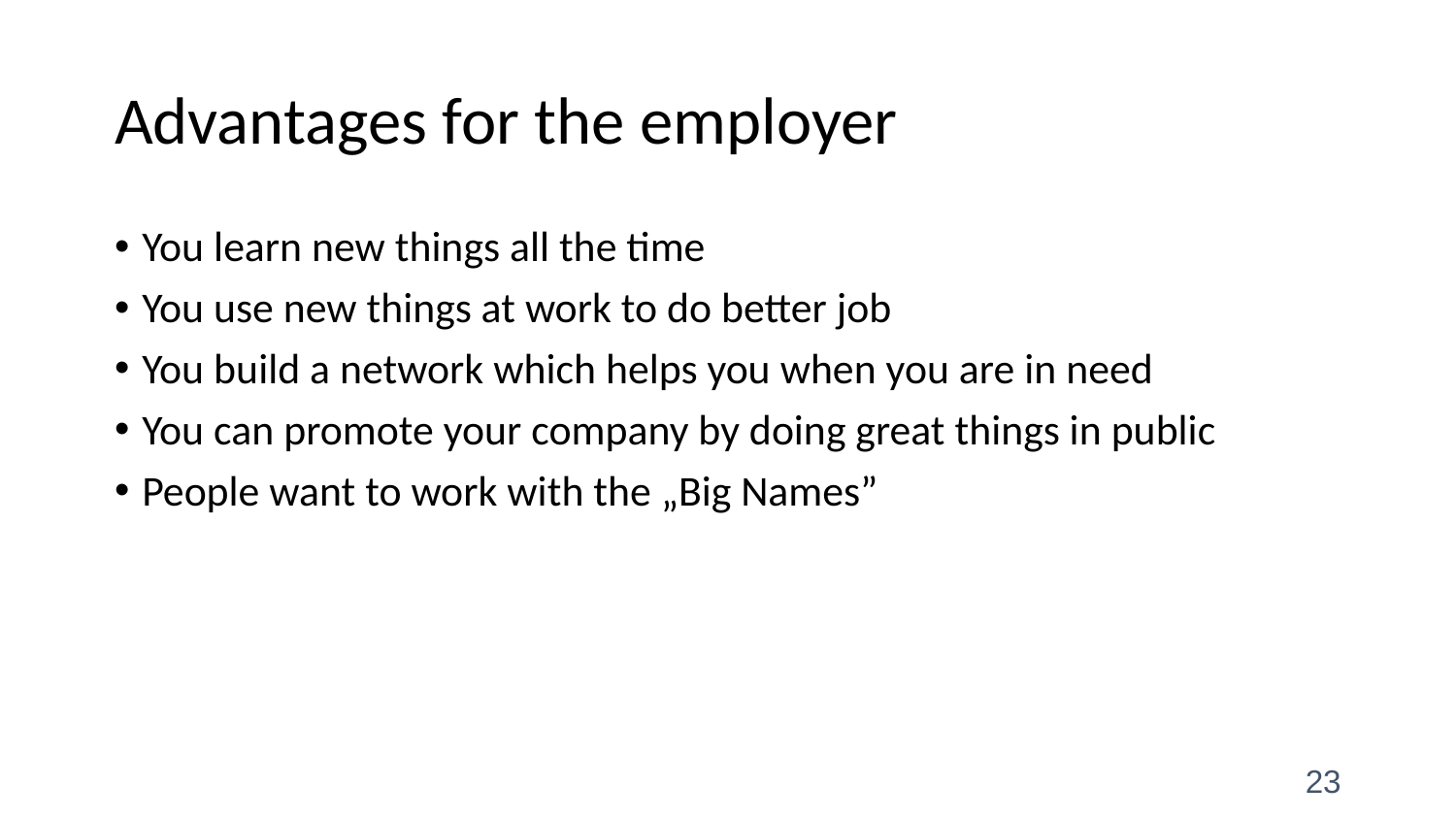

# Advantages for the employer
You learn new things all the time
You use new things at work to do better job
You build a network which helps you when you are in need
You can promote your company by doing great things in public
People want to work with the „Big Names”
23